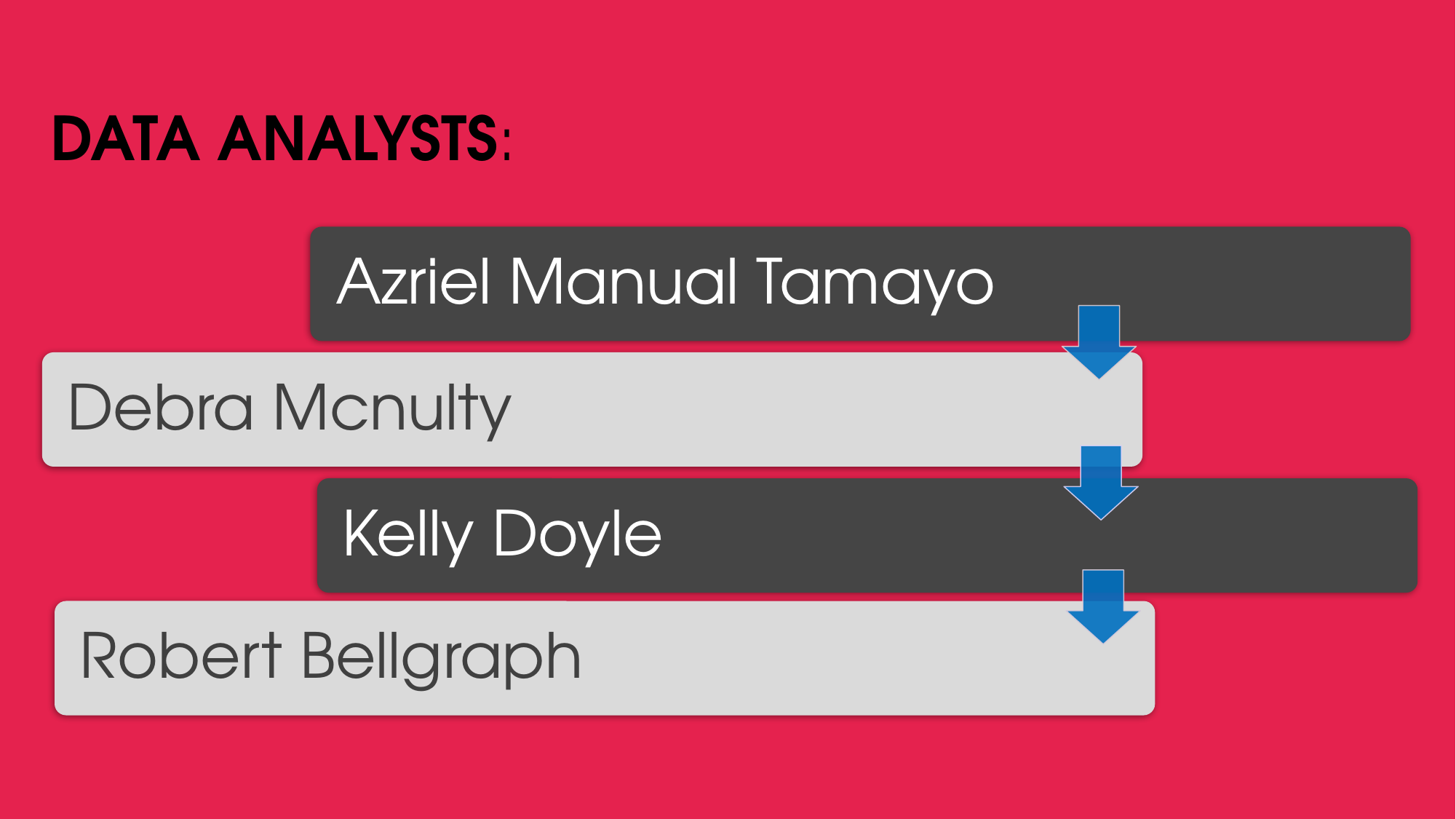

# Data Analysts:
Azriel Manual Tamayo
Debra Mcnulty
Kelly Doyle
Robert Bellgraph